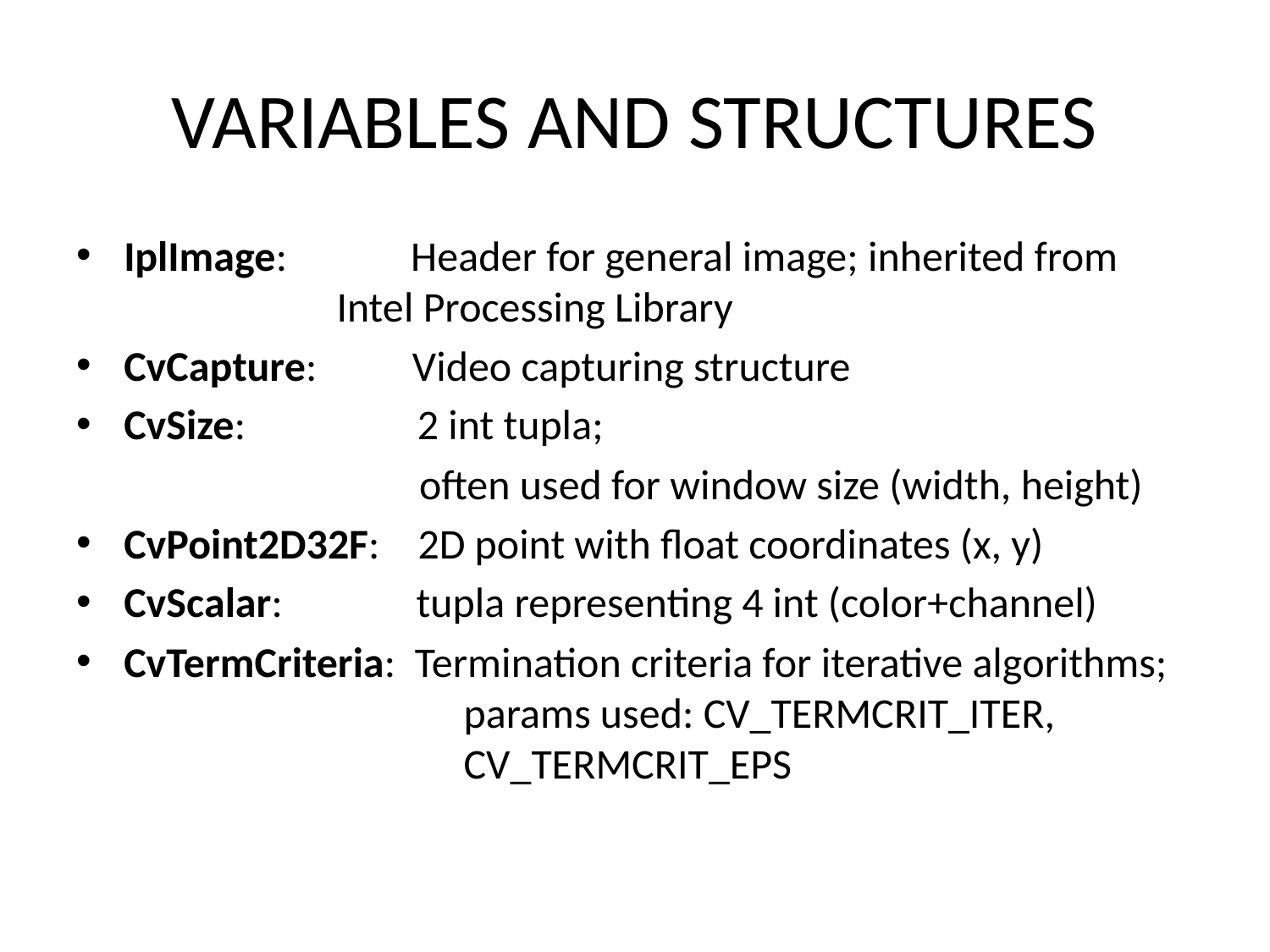

# VARIABLES AND STRUCTURES
IplImage:             Header for general image; inherited from 		         Intel Processing Library
CvCapture:          Video capturing structure
CvSize:                  2 int tupla;
                                    often used for window size (width, height)
CvPoint2D32F:    2D point with float coordinates (x, y)
CvScalar:              tupla representing 4 int (color+channel)
CvTermCriteria:  Termination criteria for iterative algorithms; 		         params used: CV_TERMCRIT_ITER, 			         CV_TERMCRIT_EPS